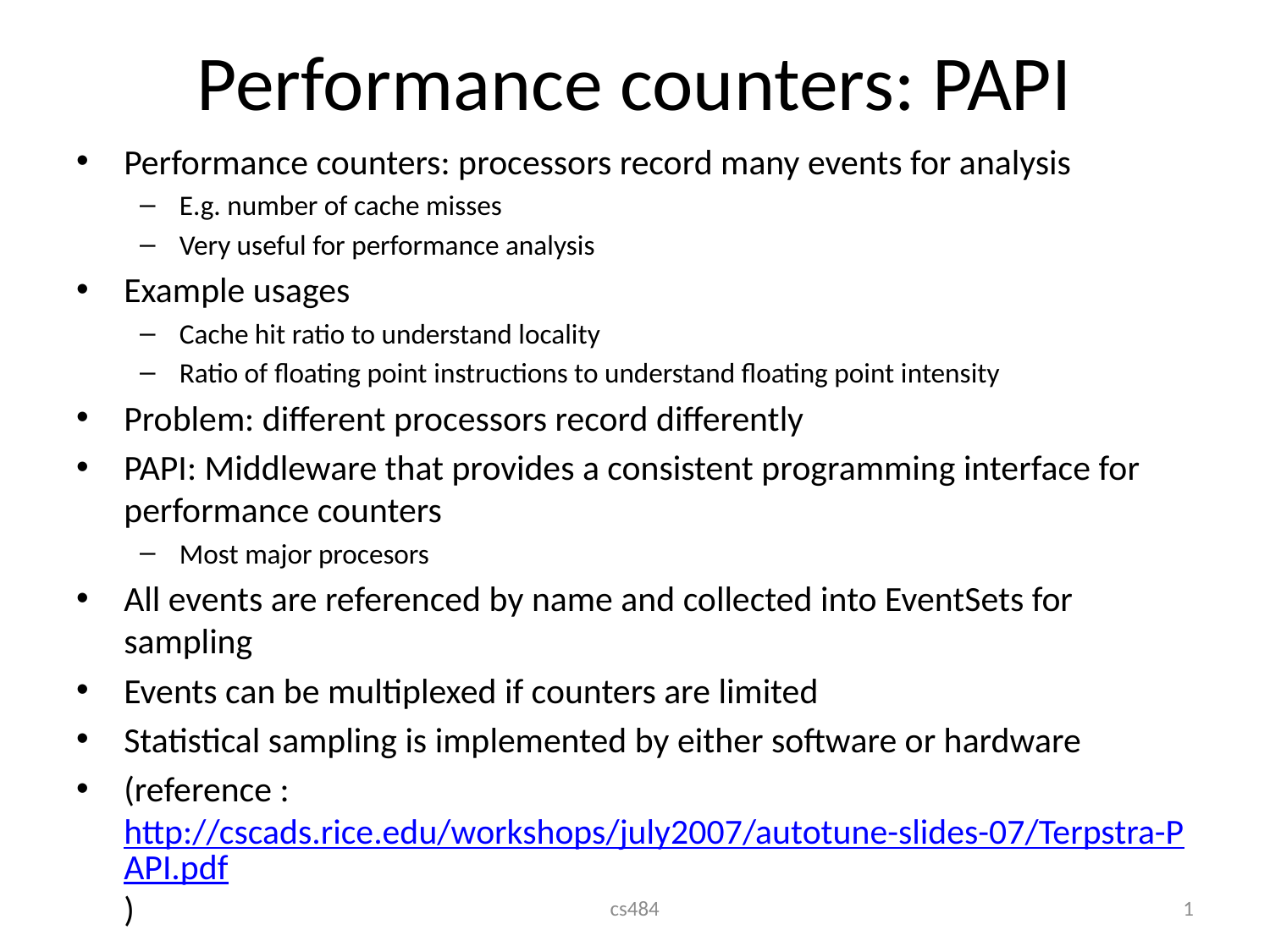

# Performance counters: PAPI
Performance counters: processors record many events for analysis
E.g. number of cache misses
Very useful for performance analysis
Example usages
Cache hit ratio to understand locality
Ratio of floating point instructions to understand floating point intensity
Problem: different processors record differently
PAPI: Middleware that provides a consistent programming interface for performance counters
Most major procesors
All events are referenced by name and collected into EventSets for sampling
Events can be multiplexed if counters are limited
Statistical sampling is implemented by either software or hardware
(reference : http://cscads.rice.edu/workshops/july2007/autotune-slides-07/Terpstra-PAPI.pdf)

cs484
1